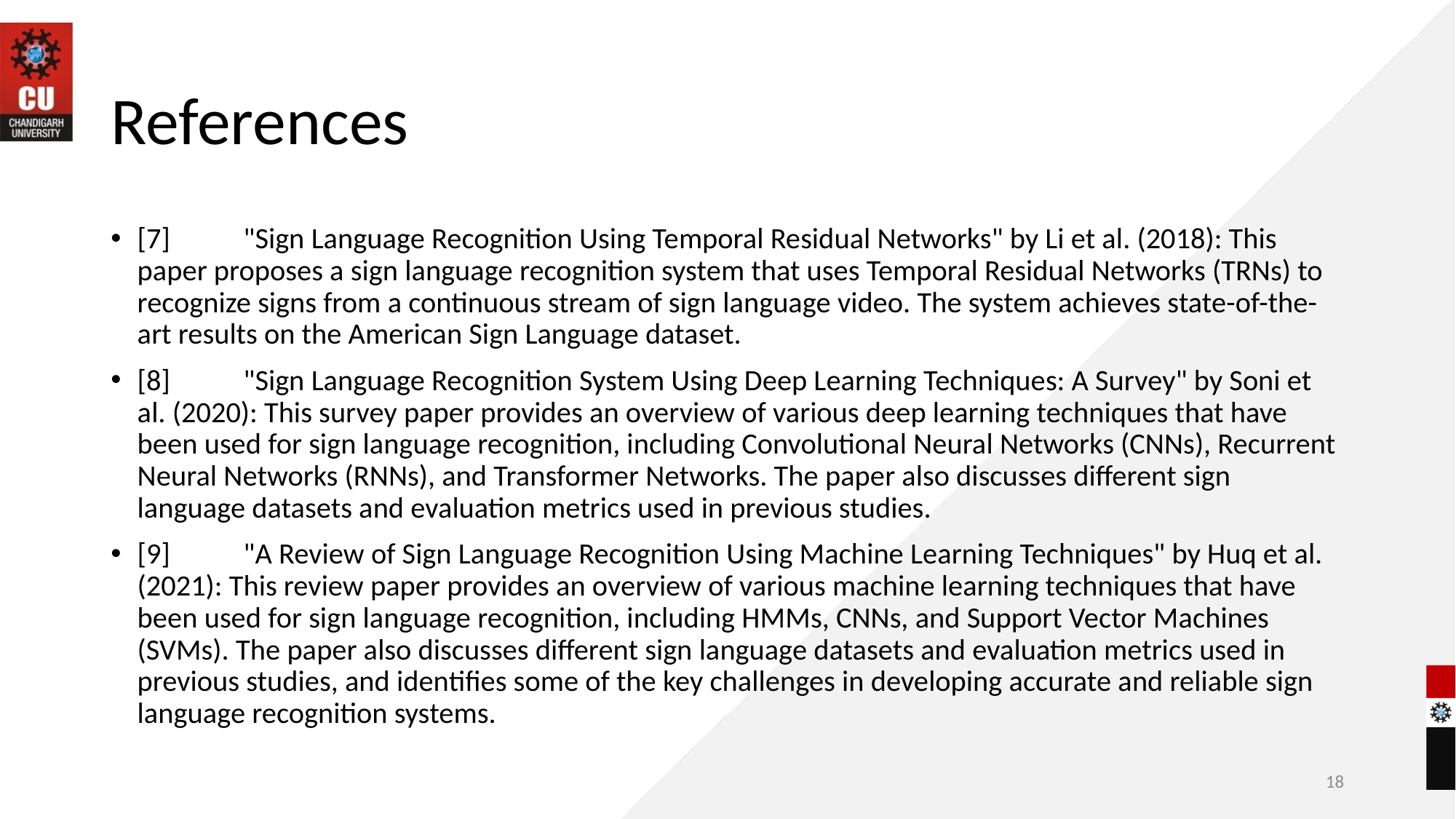

# References
[7]	"Sign Language Recognition Using Temporal Residual Networks" by Li et al. (2018): This paper proposes a sign language recognition system that uses Temporal Residual Networks (TRNs) to recognize signs from a continuous stream of sign language video. The system achieves state-of-the-art results on the American Sign Language dataset.
[8]	"Sign Language Recognition System Using Deep Learning Techniques: A Survey" by Soni et al. (2020): This survey paper provides an overview of various deep learning techniques that have been used for sign language recognition, including Convolutional Neural Networks (CNNs), Recurrent Neural Networks (RNNs), and Transformer Networks. The paper also discusses different sign language datasets and evaluation metrics used in previous studies.
[9]	"A Review of Sign Language Recognition Using Machine Learning Techniques" by Huq et al. (2021): This review paper provides an overview of various machine learning techniques that have been used for sign language recognition, including HMMs, CNNs, and Support Vector Machines (SVMs). The paper also discusses different sign language datasets and evaluation metrics used in previous studies, and identifies some of the key challenges in developing accurate and reliable sign language recognition systems.
18